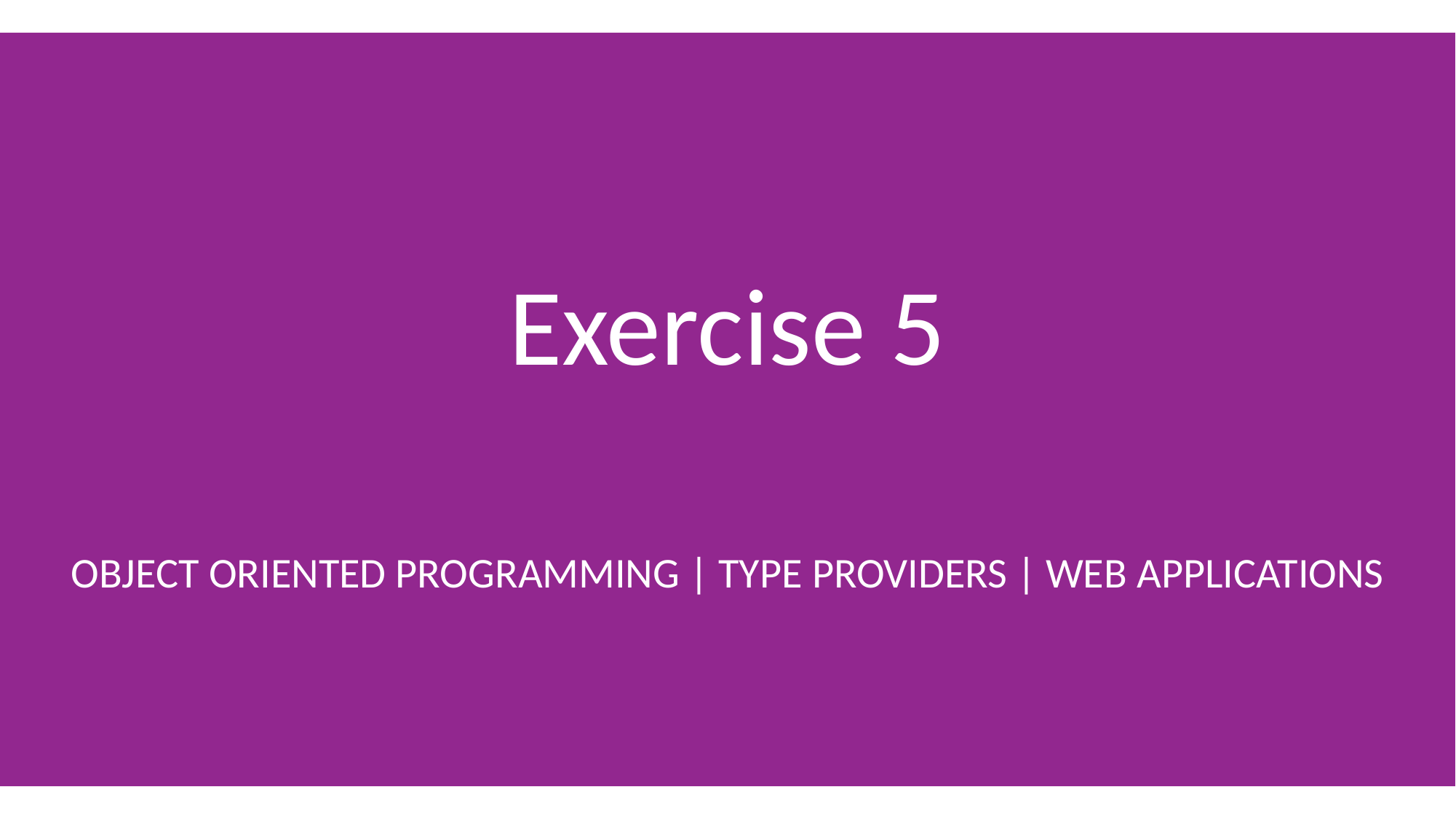

# Exercise 5
Object Oriented Programming | Type providers | Web Applications